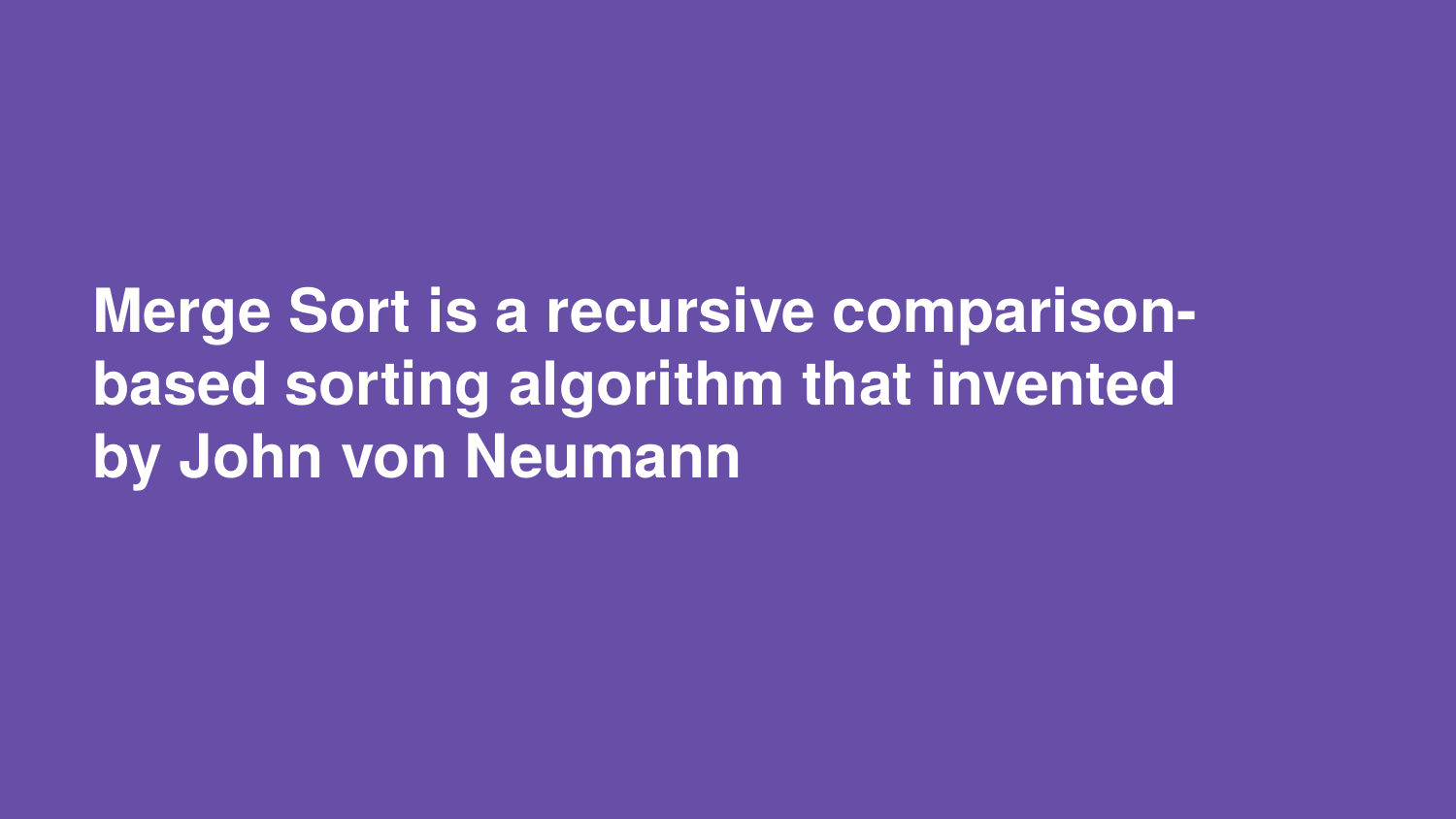

Merge Sort is a recursive comparison-based sorting algorithm that invented by John von Neumann